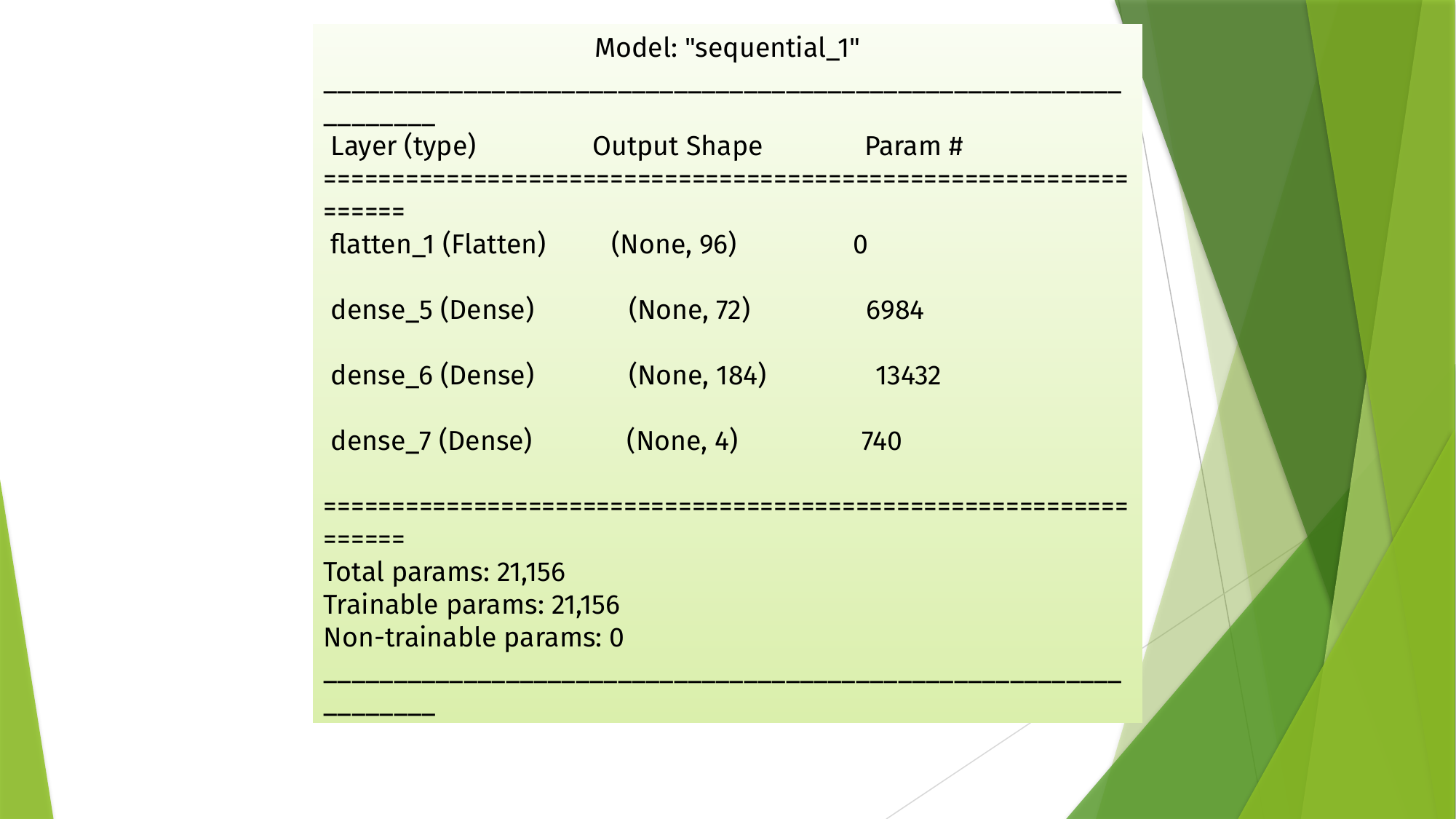

Model: "sequential_1"
_________________________________________________________________
 Layer (type)                Output Shape              Param #
=================================================================
 flatten_1 (Flatten)         (None, 96)                0

 dense_5 (Dense)             (None, 72)                6984

 dense_6 (Dense)             (None, 184)               13432

 dense_7 (Dense)             (None, 4)                 740

=================================================================
Total params: 21,156
Trainable params: 21,156
Non-trainable params: 0
_________________________________________________________________